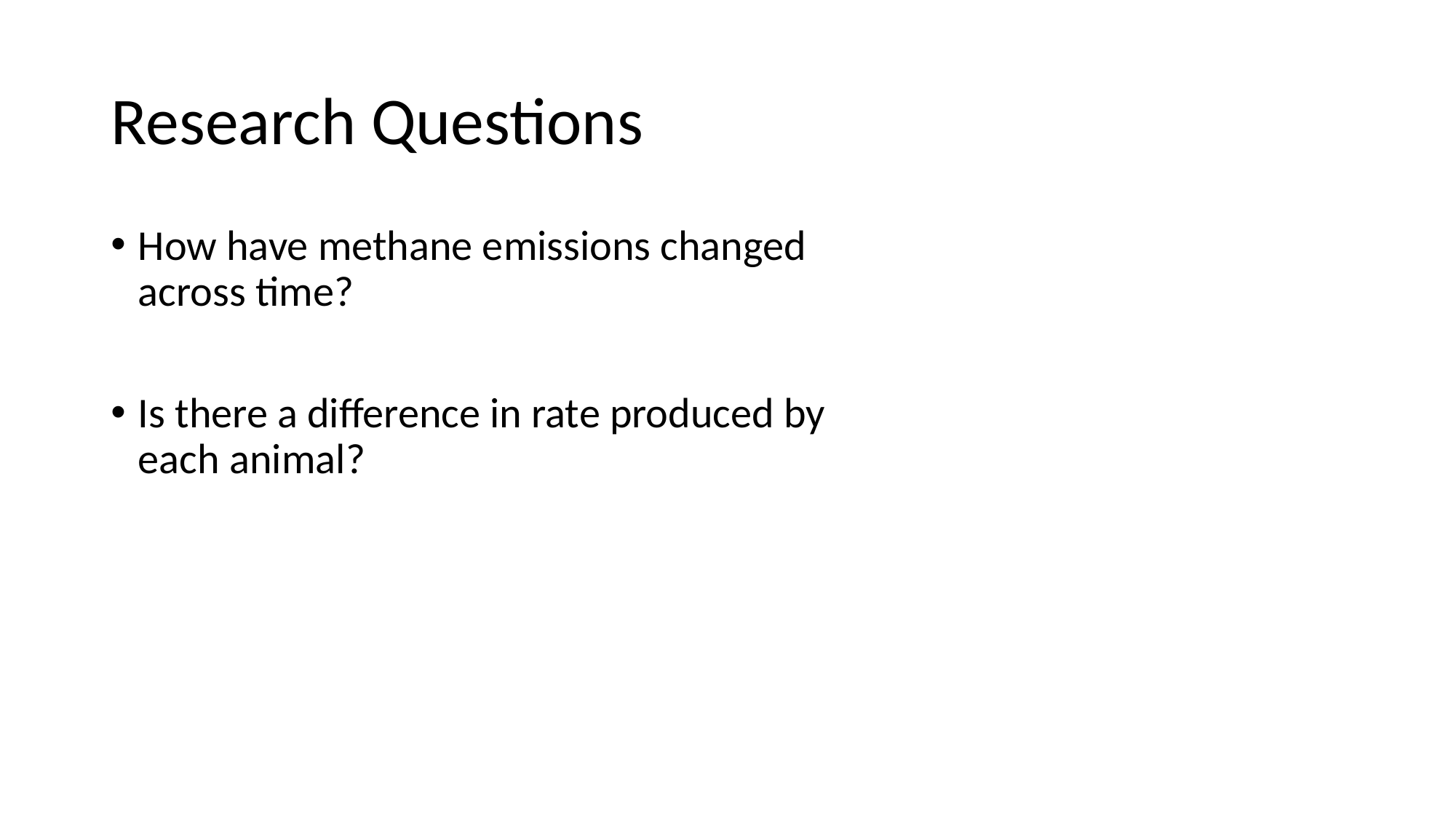

# Research Questions
How have methane emissions changed across time?

Is there a difference in rate produced by each animal?